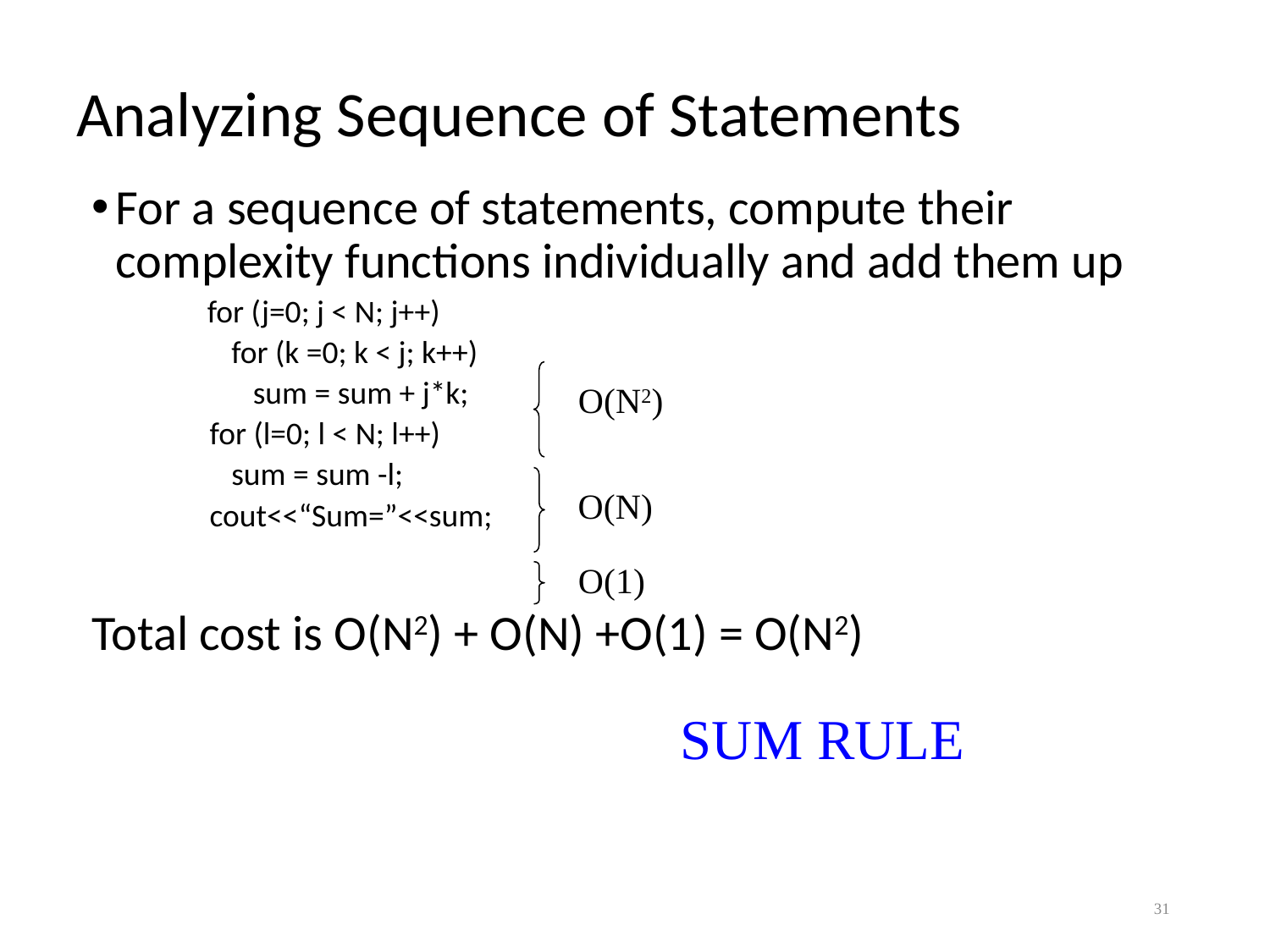

# Analyzing Sequence of Statements
For a sequence of statements, compute their complexity functions individually and add them up
   for (j=0; j < N; j++)
      for (k =0; k < j; k++)
         sum = sum + j*k;
   for (l=0; l < N; l++)
      sum = sum -l;
   cout<<“Sum=”<<sum;

Total cost is O(N2) + O(N) +O(1) = O(N2)

O(N2)

O(N)
O(1)

SUM RULE
31